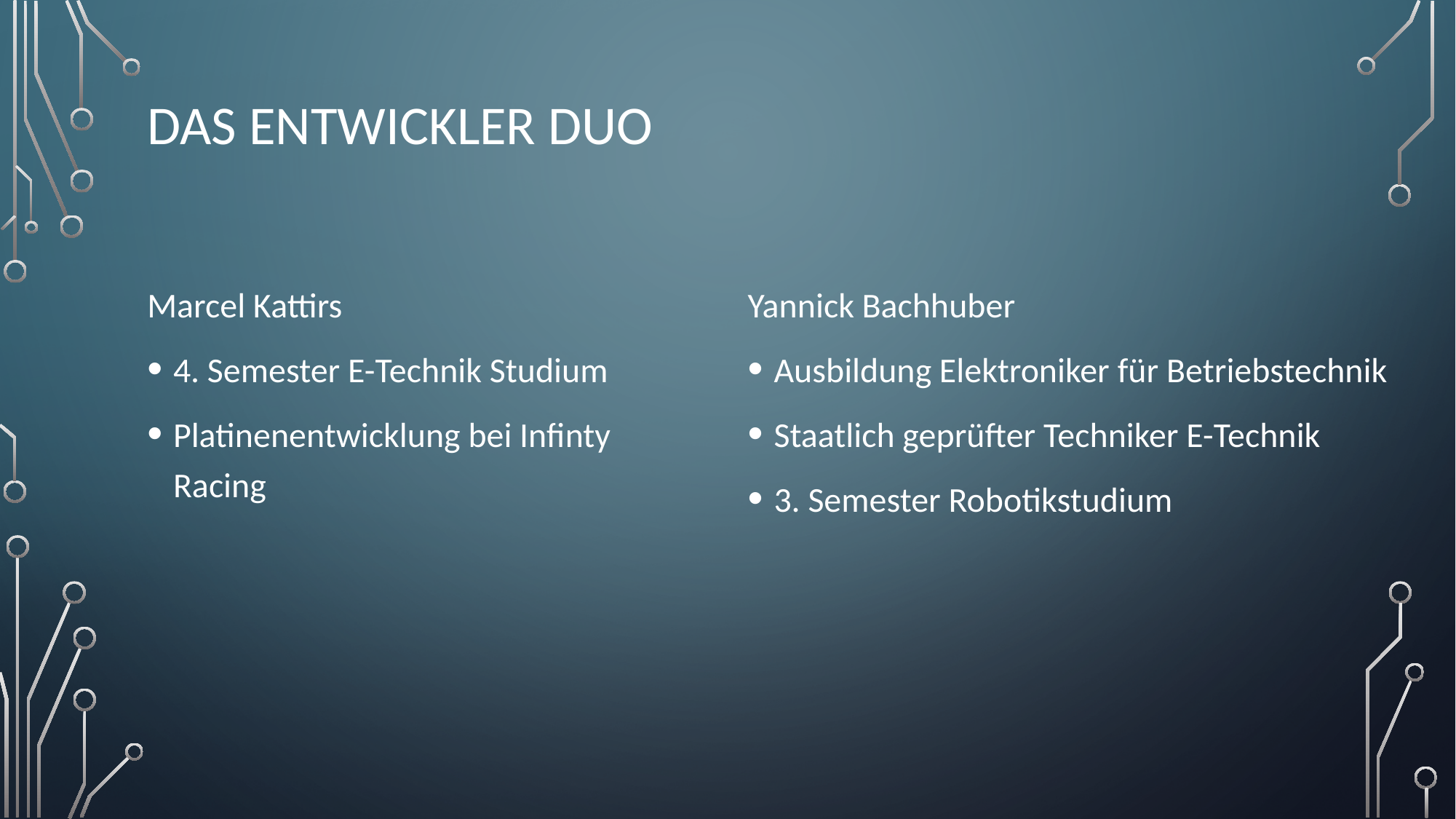

# Das Entwickler Duo
Marcel Kattirs
4. Semester E-Technik Studium
Platinenentwicklung bei Infinty Racing

Yannick Bachhuber
Ausbildung Elektroniker für Betriebstechnik
Staatlich geprüfter Techniker E-Technik
3. Semester Robotikstudium